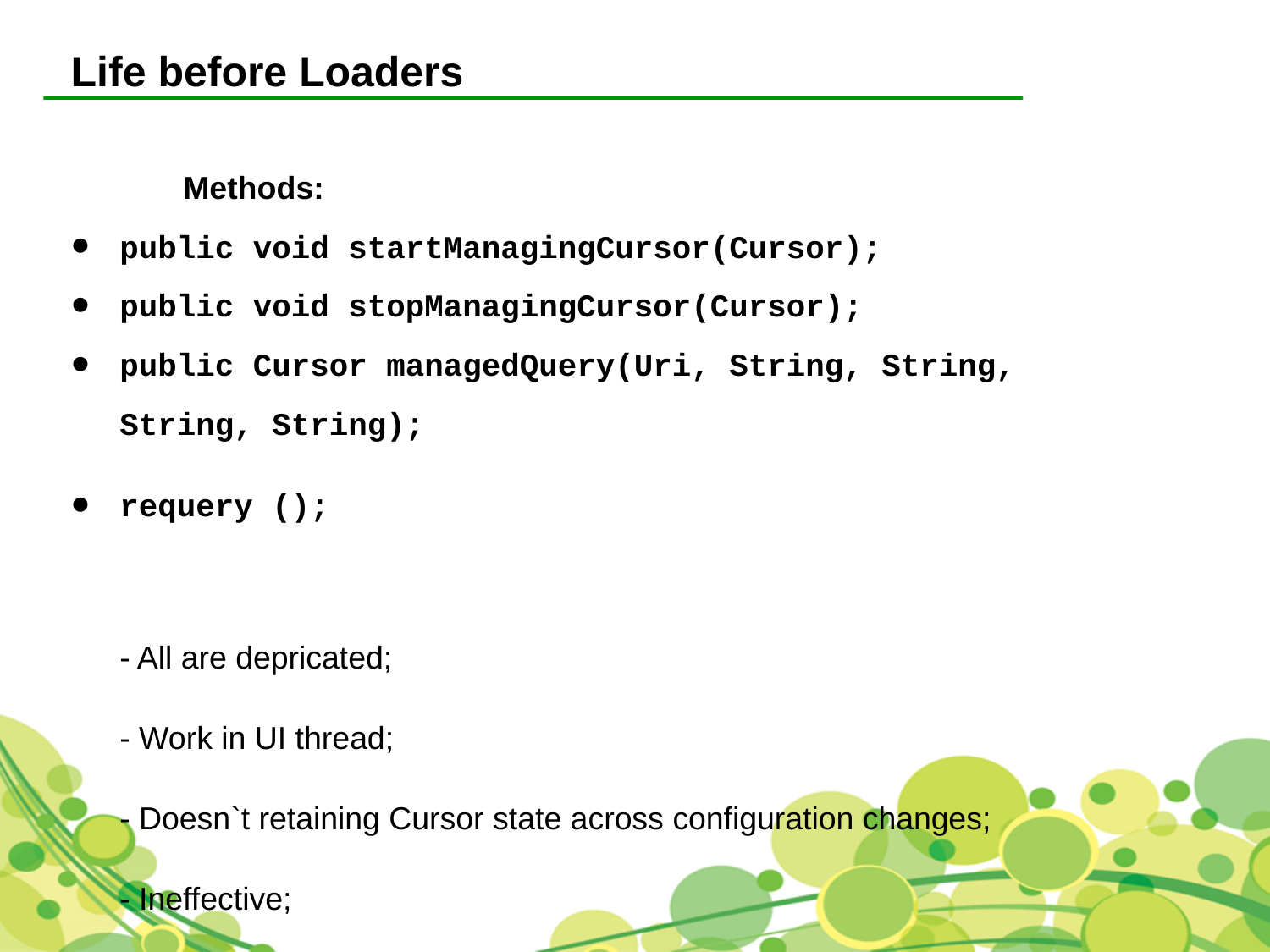

Life before Loaders

	Methods:
public void startManagingCursor(Cursor);
public void stopManagingCursor(Cursor);
public Cursor managedQuery(Uri, String, String, String, String);
requery ();

- All are depricated;
- Work in UI thread;
- Doesn`t retaining Cursor state across configuration changes;
- Ineffective;